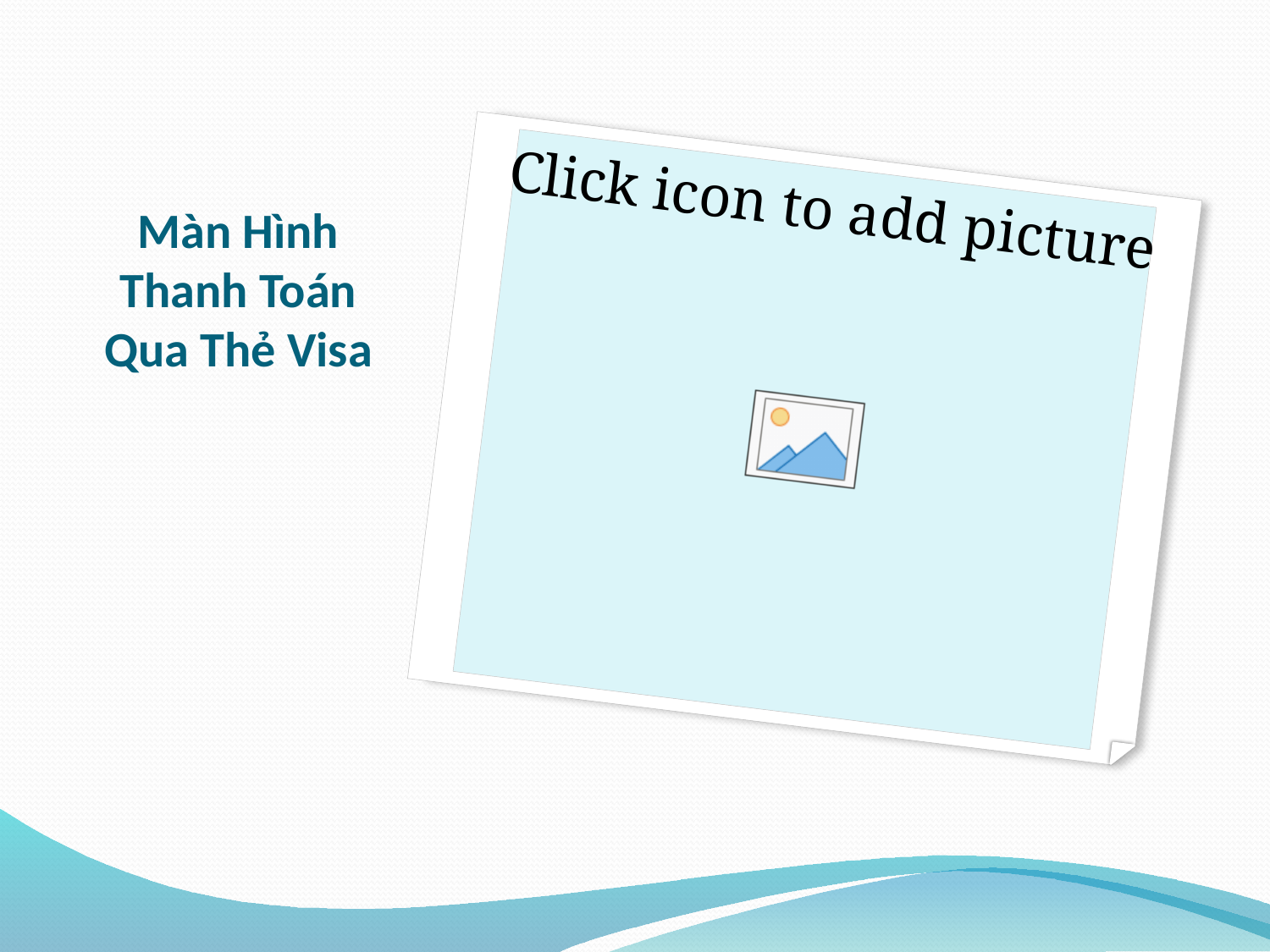

# Màn Hình Thanh Toán Qua Thẻ Visa